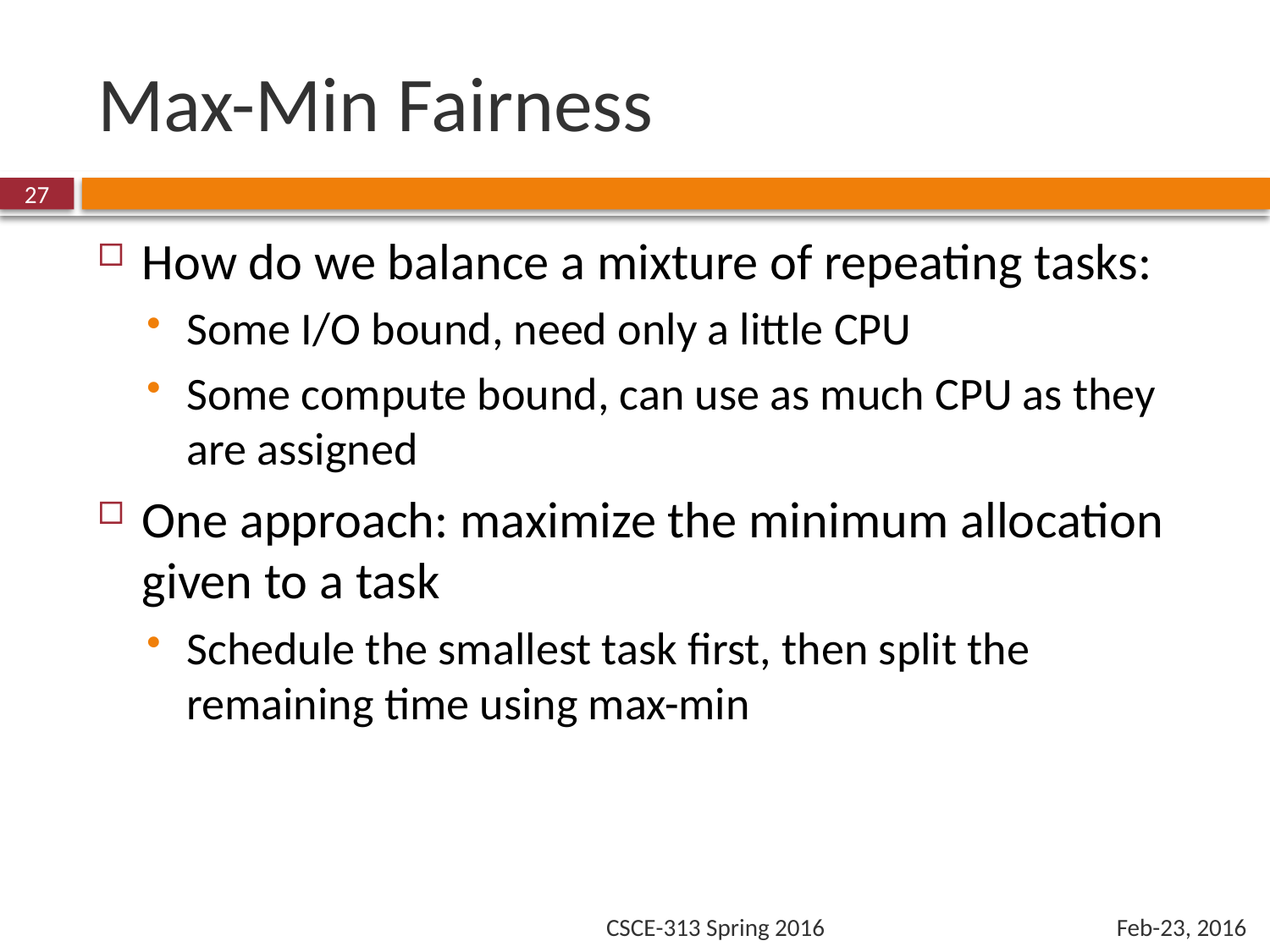

# Max-Min Fairness
27
How do we balance a mixture of repeating tasks:
Some I/O bound, need only a little CPU
Some compute bound, can use as much CPU as they are assigned
One approach: maximize the minimum allocation given to a task
Schedule the smallest task first, then split the remaining time using max-min

CSCE-313 Spring 2016
Feb-23, 2016